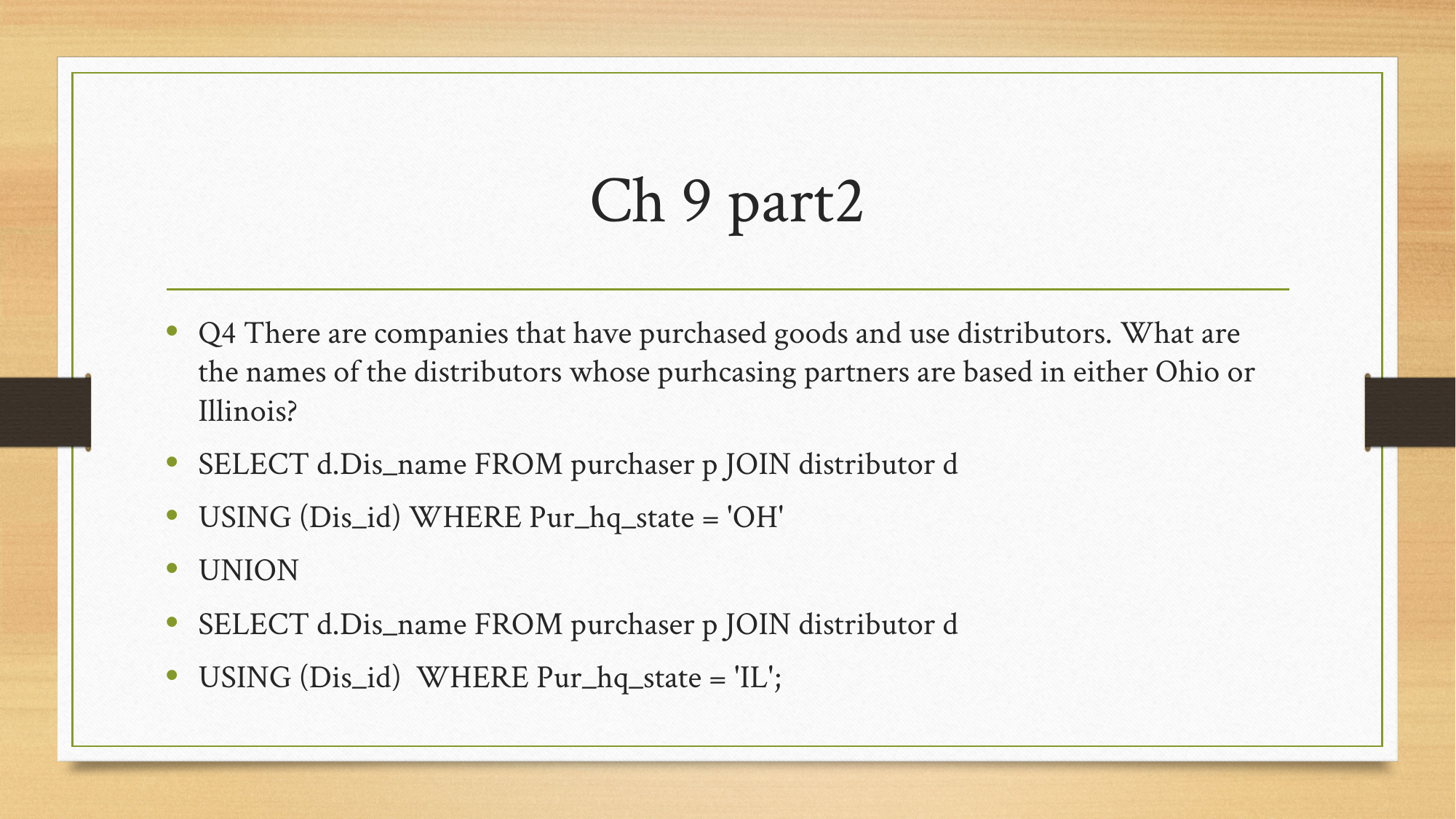

# Ch 9 part2
Q4 There are companies that have purchased goods and use distributors. What are the names of the distributors whose purhcasing partners are based in either Ohio or Illinois?
SELECT d.Dis_name FROM purchaser p JOIN distributor d
USING (Dis_id) WHERE Pur_hq_state = 'OH'
UNION
SELECT d.Dis_name FROM purchaser p JOIN distributor d
USING (Dis_id)  WHERE Pur_hq_state = 'IL';